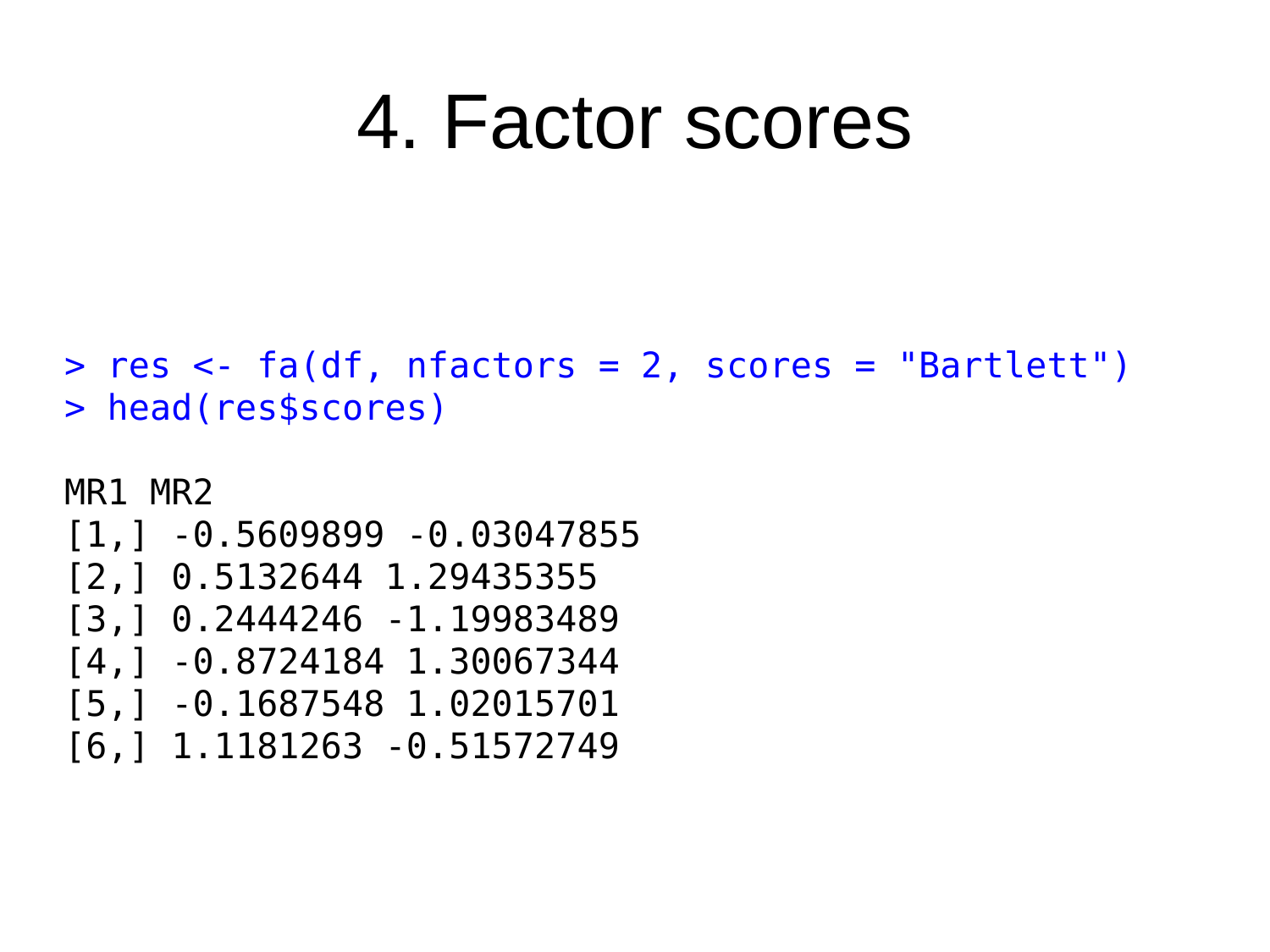

# 4. Factor scores

> res <- fa(df, nfactors = 2, scores = "Bartlett")
> head(res$scores)
MR1 MR2
[1,] -0.5609899 -0.03047855
[2,] 0.5132644 1.29435355
[3,] 0.2444246 -1.19983489
[4,] -0.8724184 1.30067344
[5,] -0.1687548 1.02015701
[6,] 1.1181263 -0.51572749